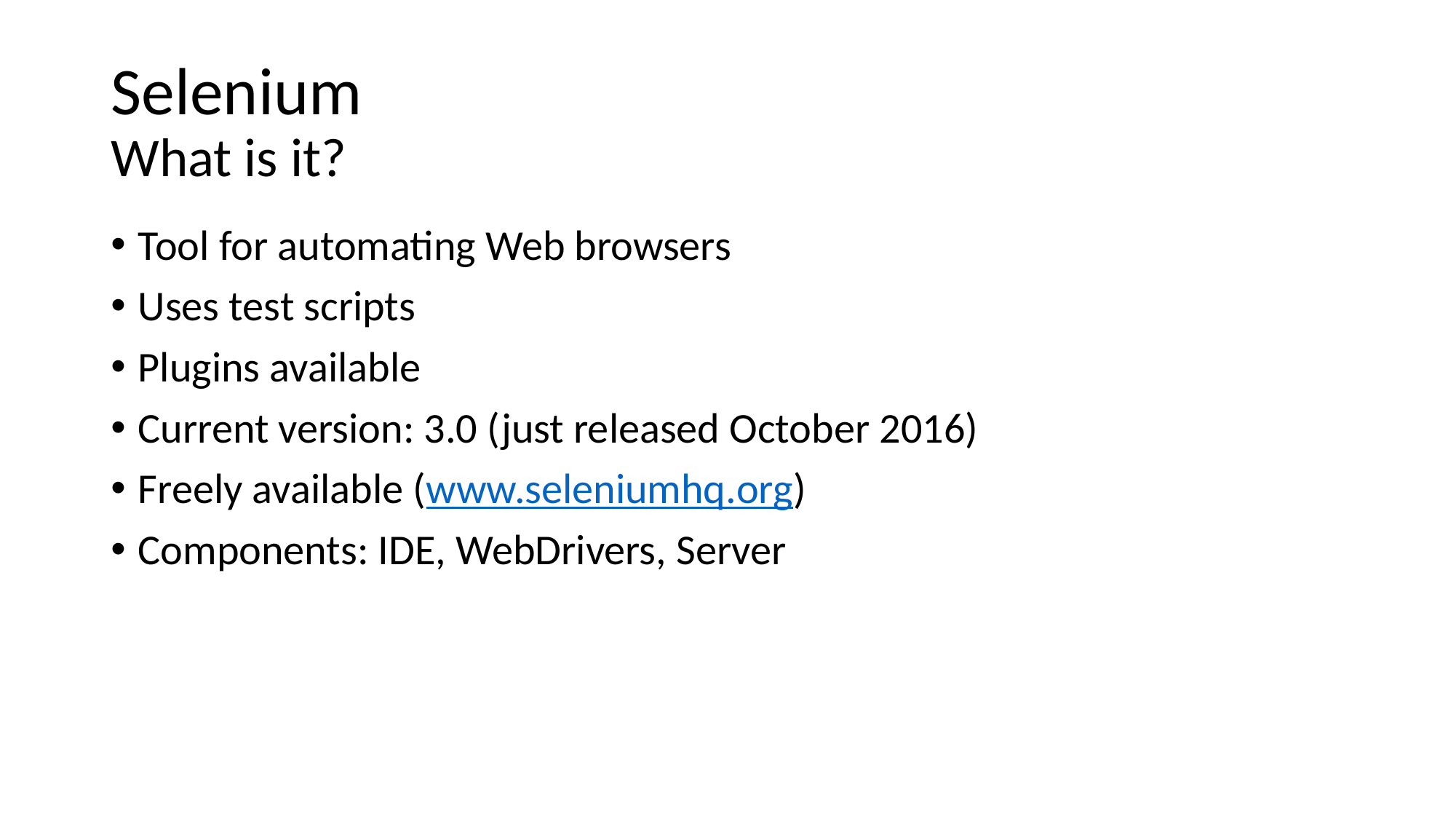

# Selenium What is it?
Tool for automating Web browsers
Uses test scripts
Plugins available
Current version: 3.0 (just released October 2016)
Freely available (www.seleniumhq.org)
Components: IDE, WebDrivers, Server